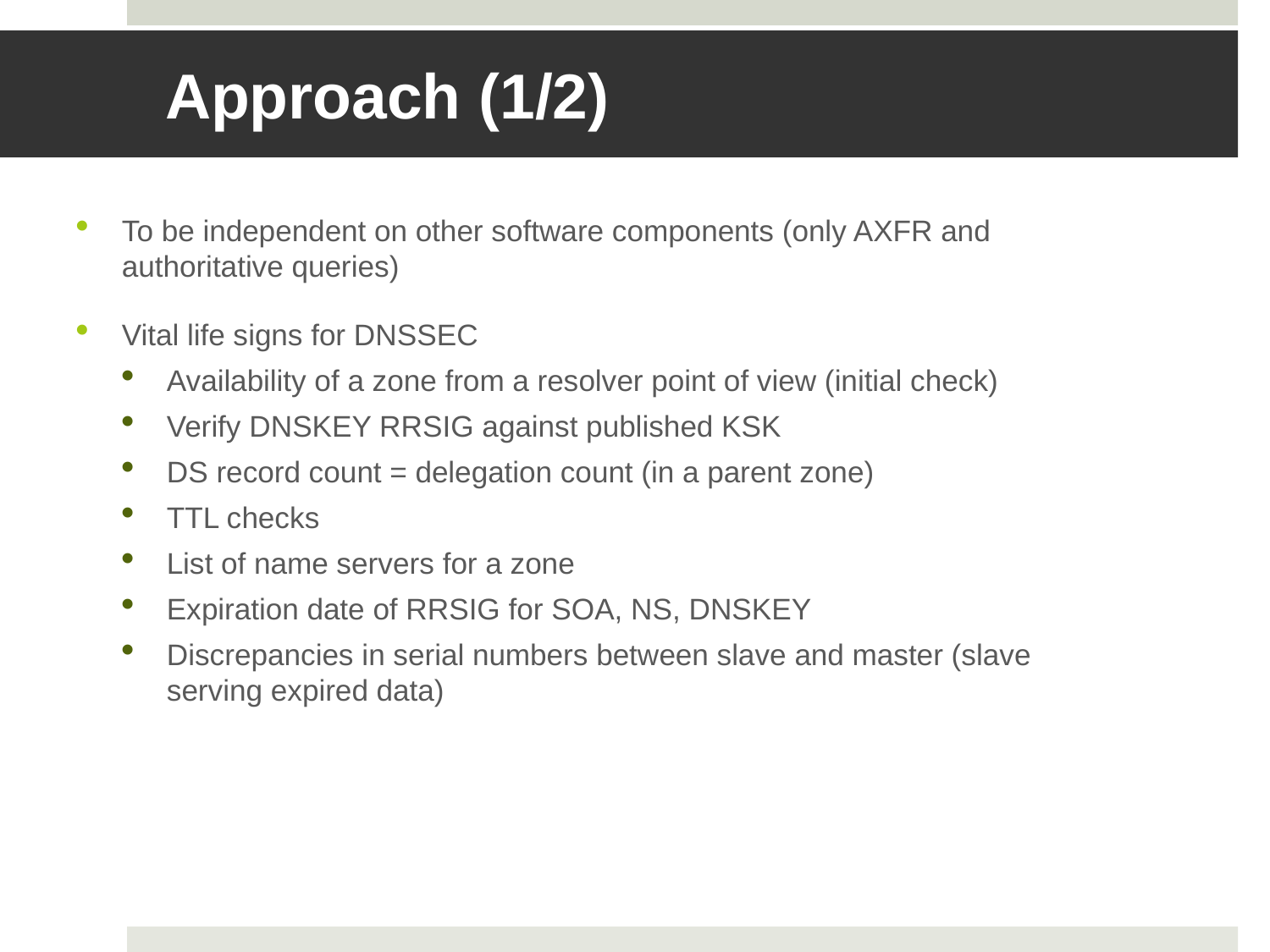

# Approach (1/2)
To be independent on other software components (only AXFR and authoritative queries)
Vital life signs for DNSSEC
Availability of a zone from a resolver point of view (initial check)
Verify DNSKEY RRSIG against published KSK
DS record count = delegation count (in a parent zone)
TTL checks
List of name servers for a zone
Expiration date of RRSIG for SOA, NS, DNSKEY
Discrepancies in serial numbers between slave and master (slave serving expired data)